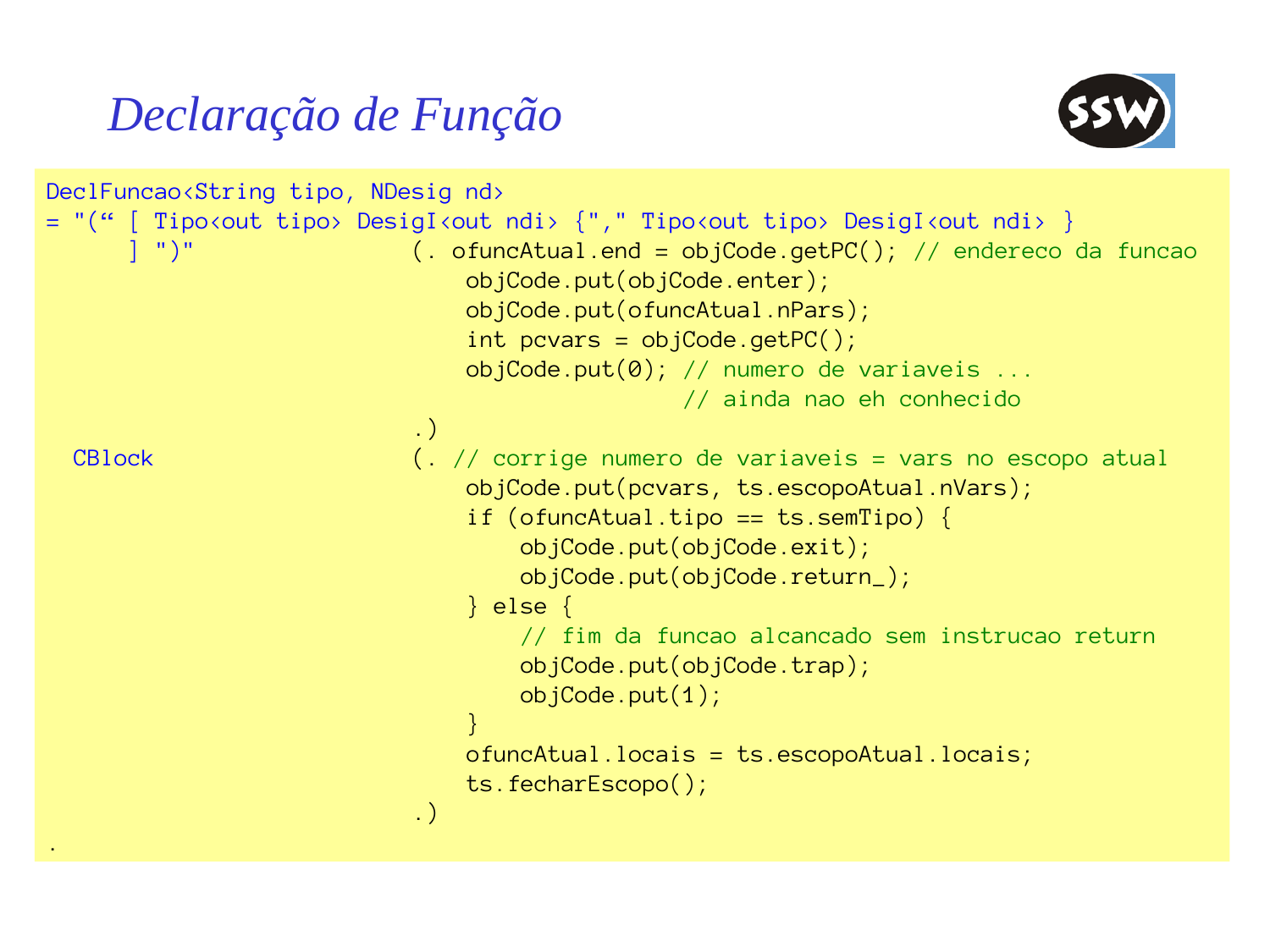

# Declaração de Função
DeclFuncao<String tipo, NDesig nd>
= "(“ [ Tipo<out tipo> DesigI<out ndi> {"," Tipo<out tipo> DesigI<out ndi>	}
      ] ")"                (. ofuncAtual.end = objCode.getPC(); // endereco da funcao
                               objCode.put(objCode.enter);
                               objCode.put(ofuncAtual.nPars);
                               int pcvars = objCode.getPC();
                               objCode.put(0); // numero de variaveis ...
                                               // ainda nao eh conhecido
                           .)
  CBlock                   (. // corrige numero de variaveis = vars no escopo atual
                               objCode.put(pcvars, ts.escopoAtual.nVars);
                               if (ofuncAtual.tipo == ts.semTipo) {
                                   objCode.put(objCode.exit);
                                   objCode.put(objCode.return_);
                               } else {
                                   // fim da funcao alcancado sem instrucao return
                                   objCode.put(objCode.trap);
                                   objCode.put(1);
                               }
                               ofuncAtual.locais = ts.escopoAtual.locais;
                               ts.fecharEscopo();
                           .)
.